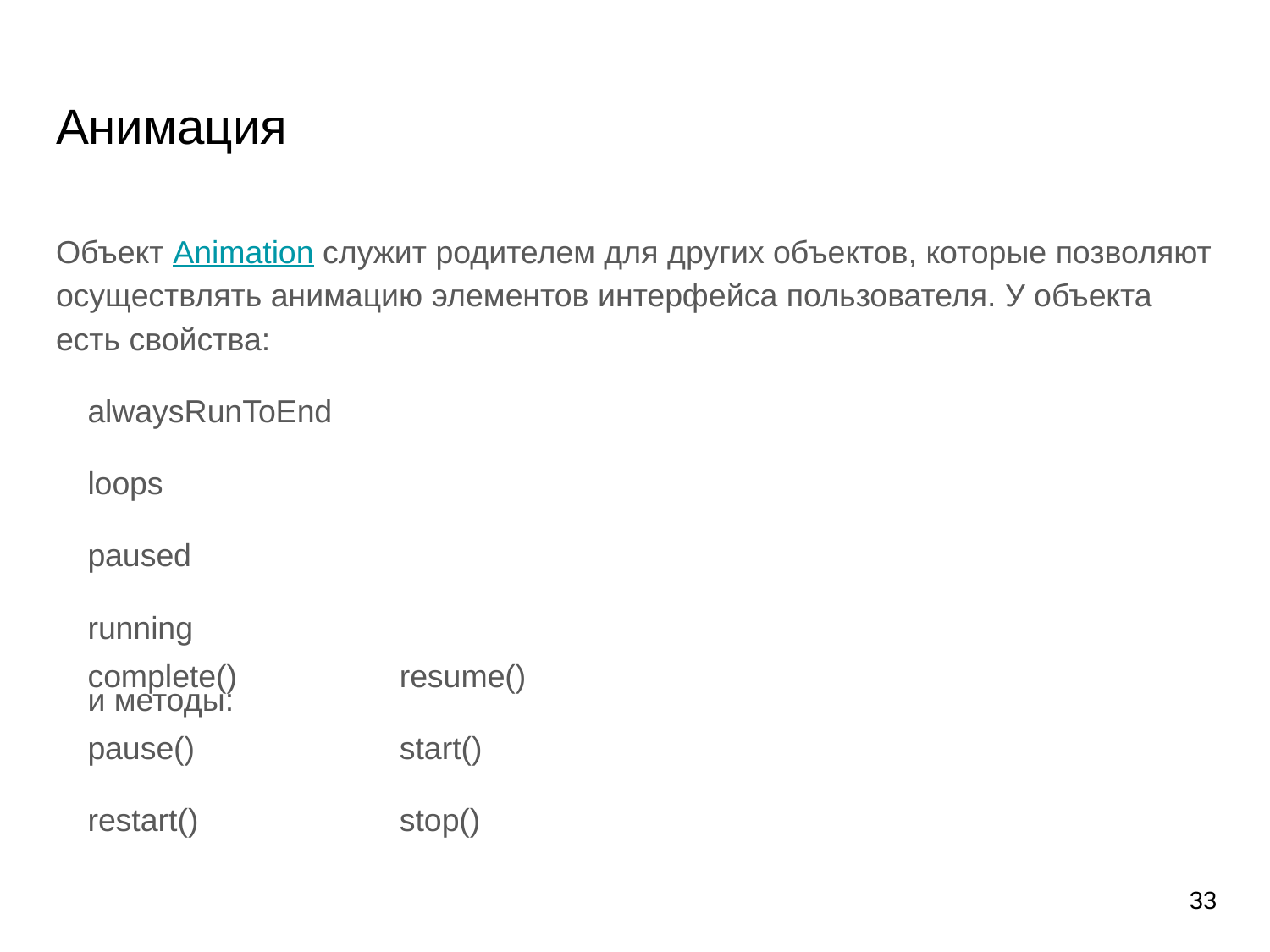

# Анимация
Объект Animation служит родителем для других объектов, которые позволяют осуществлять анимацию элементов интерфейса пользователя. У объекта есть свойства:
alwaysRunToEnd
loops
paused
running
и методы:

complete()
pause()
restart()

resume()
start()
stop()
33